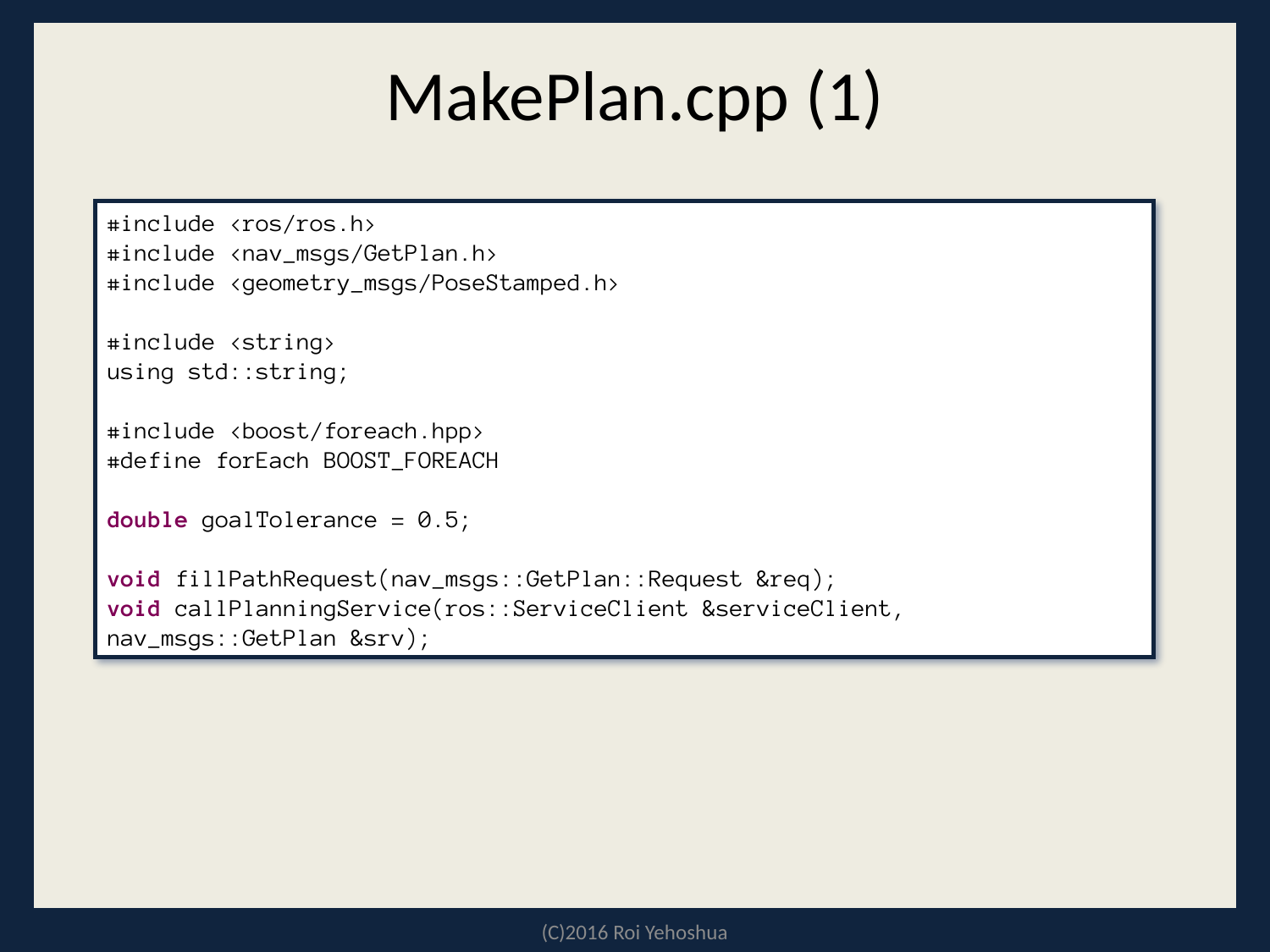

# MakePlan.cpp (1)
#include <ros/ros.h>
#include <nav_msgs/GetPlan.h>
#include <geometry_msgs/PoseStamped.h>

#include <string>
using std::string;

#include <boost/foreach.hpp>
#define forEach BOOST_FOREACH

double goalTolerance = 0.5;

void fillPathRequest(nav_msgs::GetPlan::Request &req);
void callPlanningService(ros::ServiceClient &serviceClient, nav_msgs::GetPlan &srv);
(C)2016 Roi Yehoshua